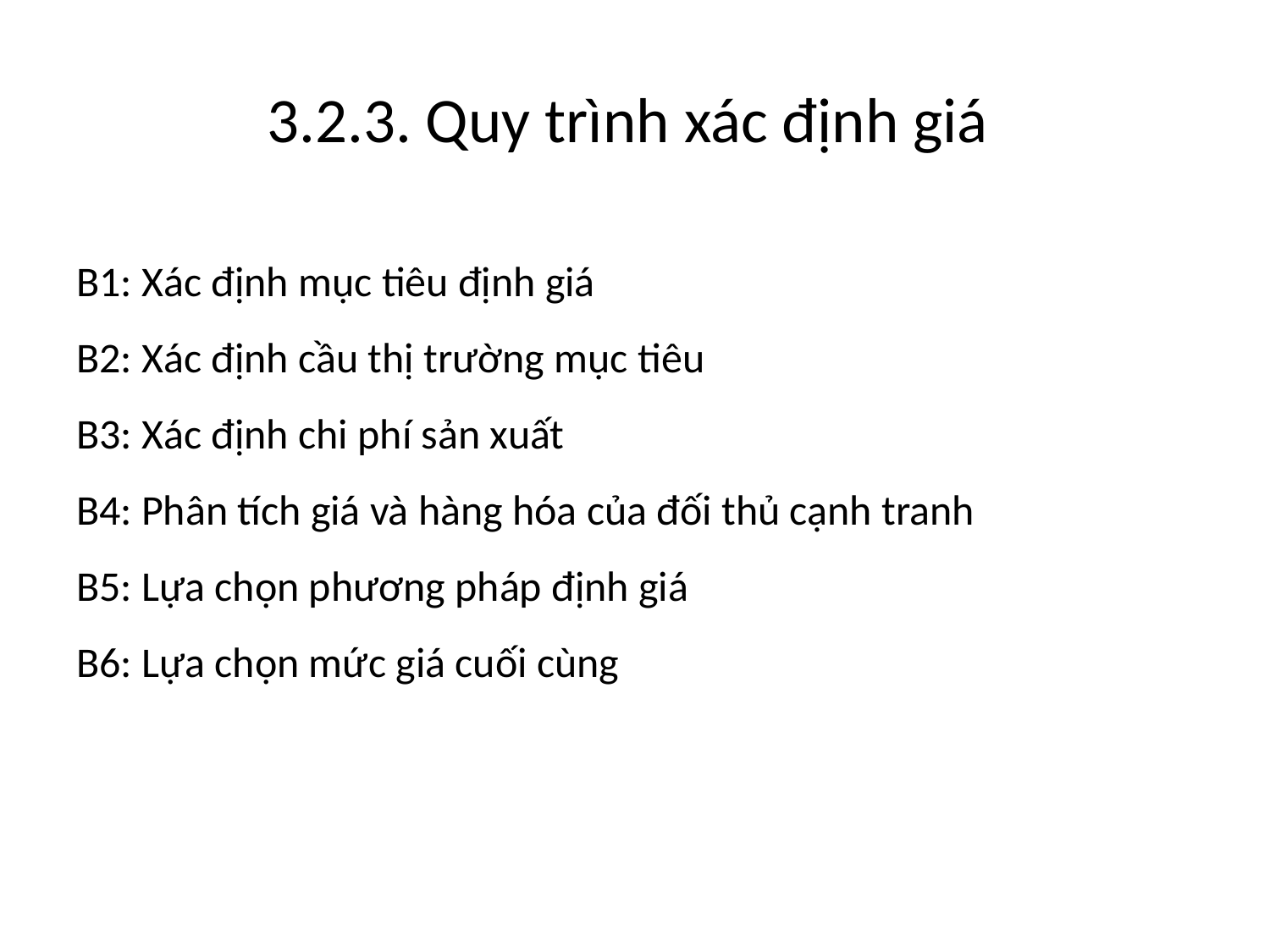

# 3.2.3. Quy trình xác định giá
B1: Xác định mục tiêu định giá
B2: Xác định cầu thị trường mục tiêu
B3: Xác định chi phí sản xuất
B4: Phân tích giá và hàng hóa của đối thủ cạnh tranh
B5: Lựa chọn phương pháp định giá
B6: Lựa chọn mức giá cuối cùng